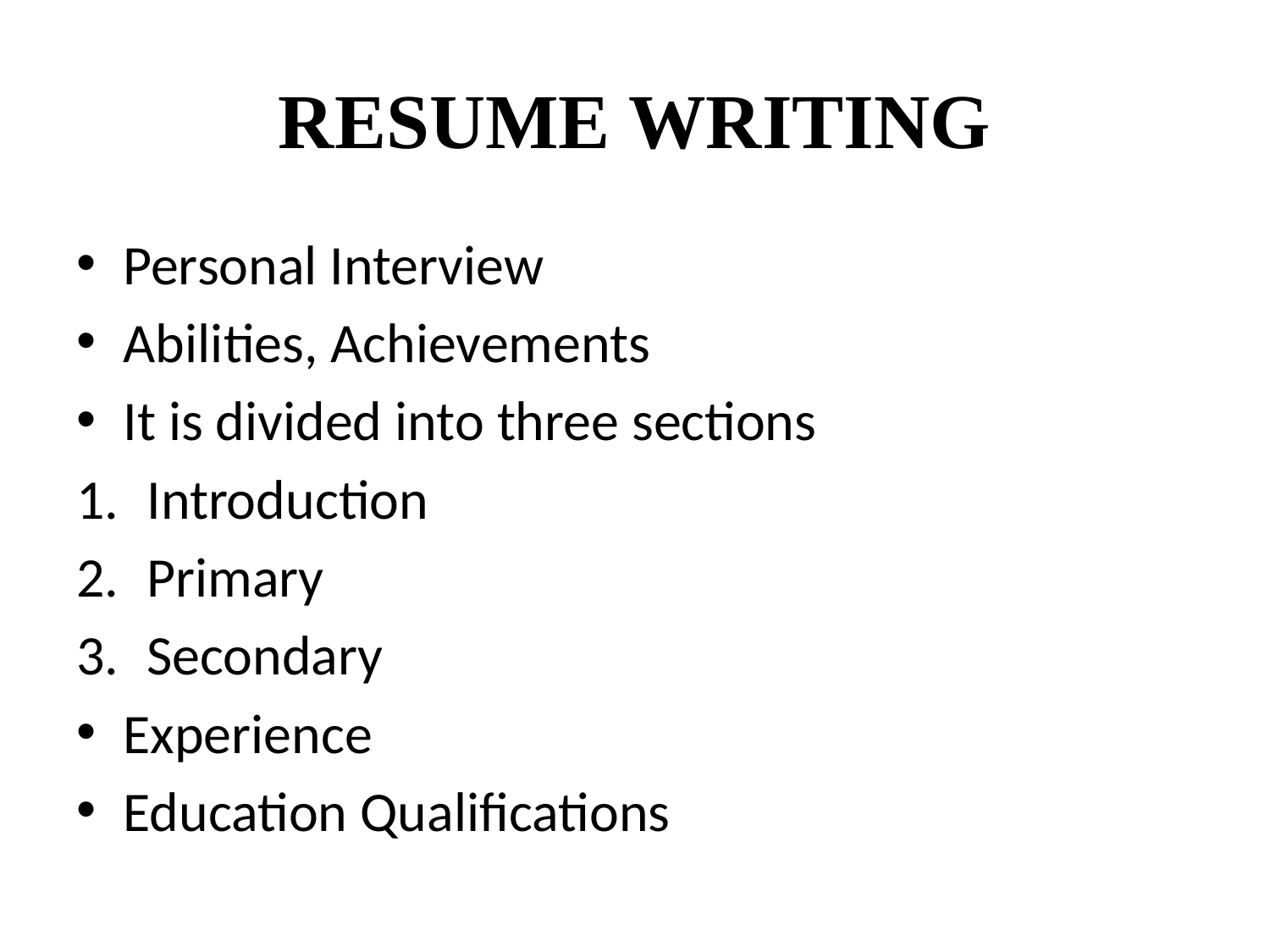

# RESUME WRITING
Personal Interview
Abilities, Achievements
It is divided into three sections
Introduction
Primary
Secondary
Experience
Education Qualifications